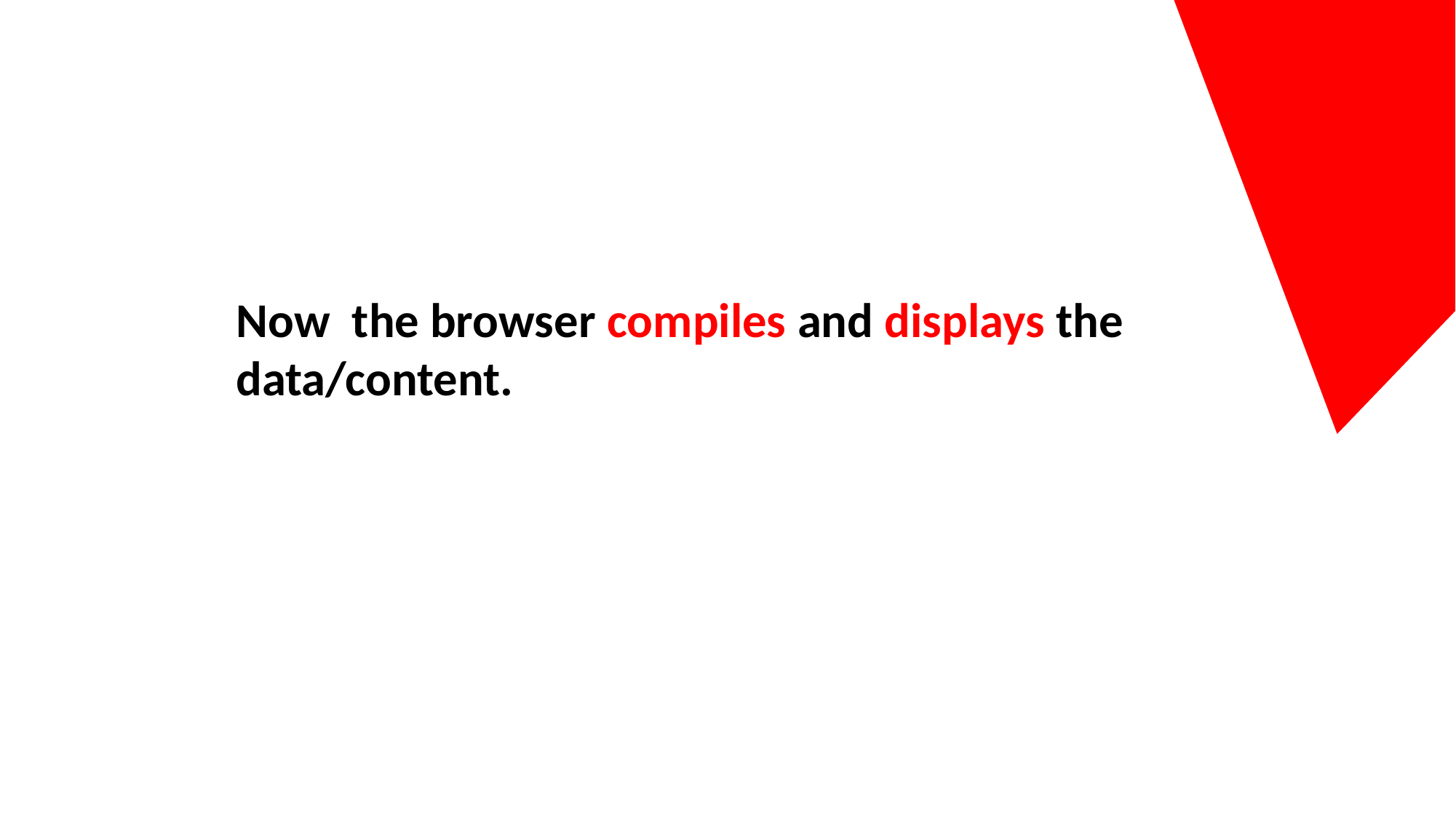

Now  the browser compiles and displays the data/content.